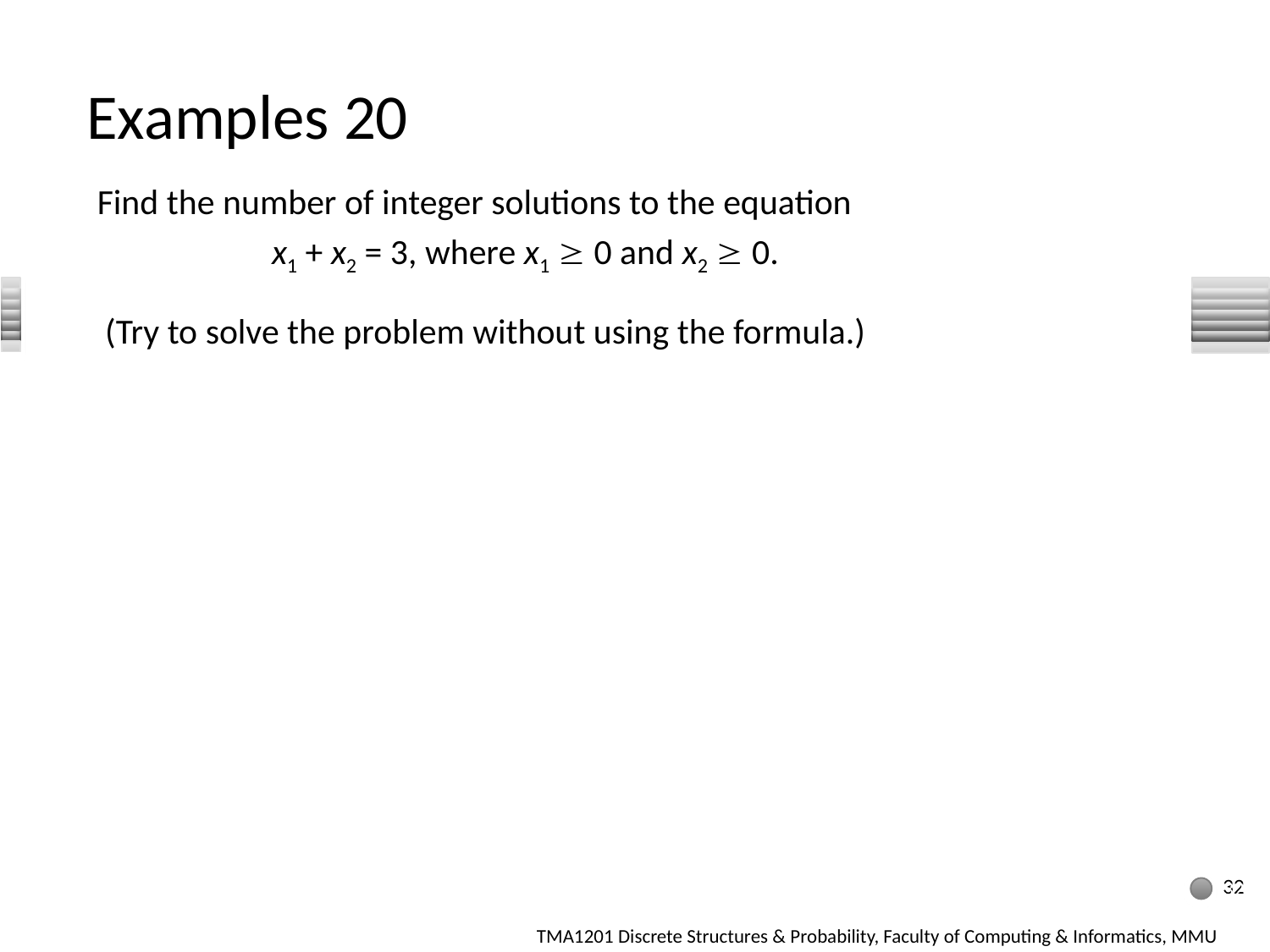

# Examples 20
Find the number of integer solutions to the equation
		x1 + x2 = 3, where x1 ≥ 0 and x2 ≥ 0.

 (Try to solve the problem without using the formula.)

32
32